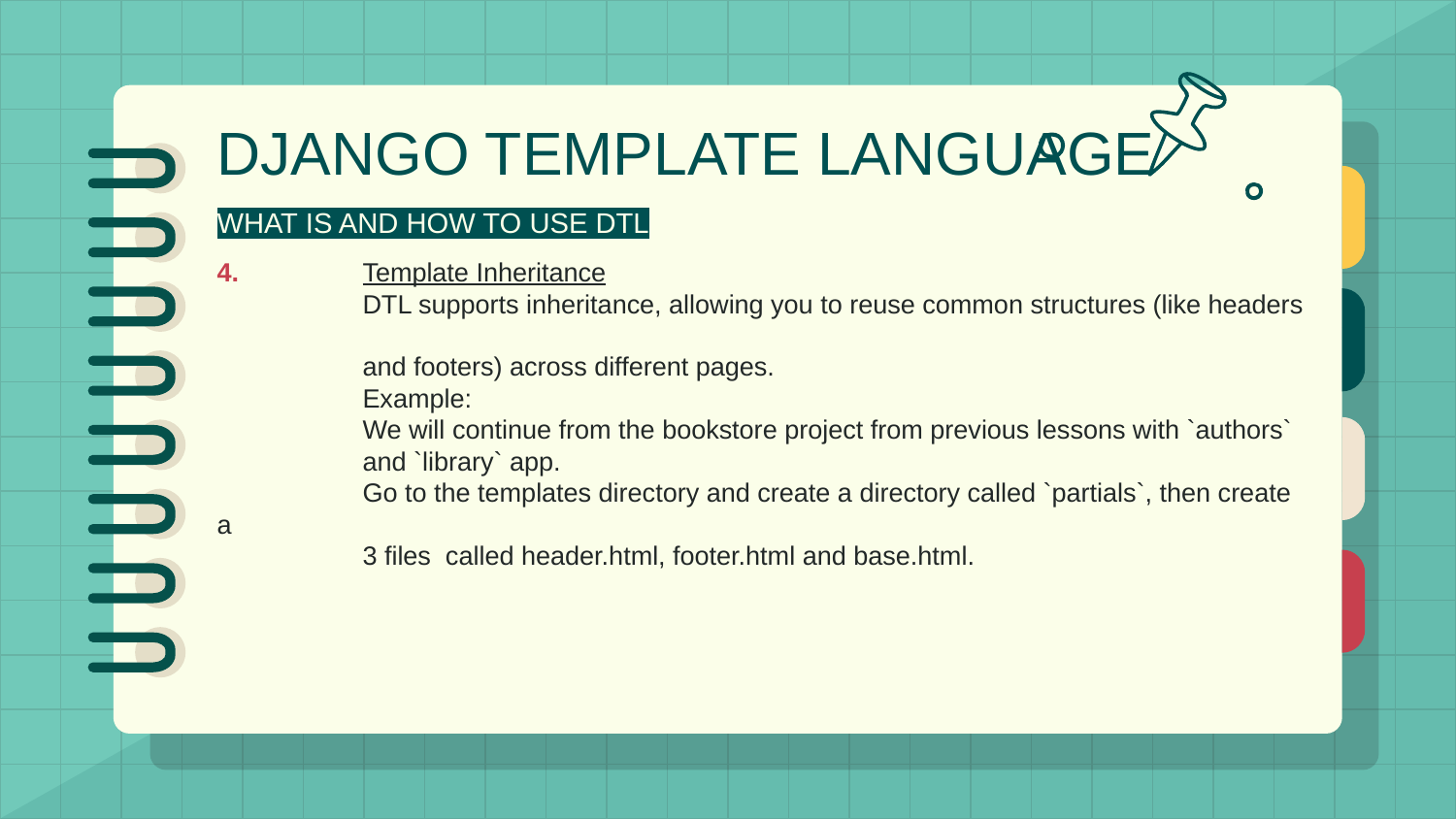

# DJANGO TEMPLATE LANGUAGE

WHAT IS AND HOW TO USE DTL
4. 	Template Inheritance
	DTL supports inheritance, allowing you to reuse common structures (like headers
	and footers) across different pages.
	Example:
	We will continue from the bookstore project from previous lessons with `authors`
	and `library` app.
	Go to the templates directory and create a directory called `partials`, then create a
	3 files  called header.html, footer.html and base.html.